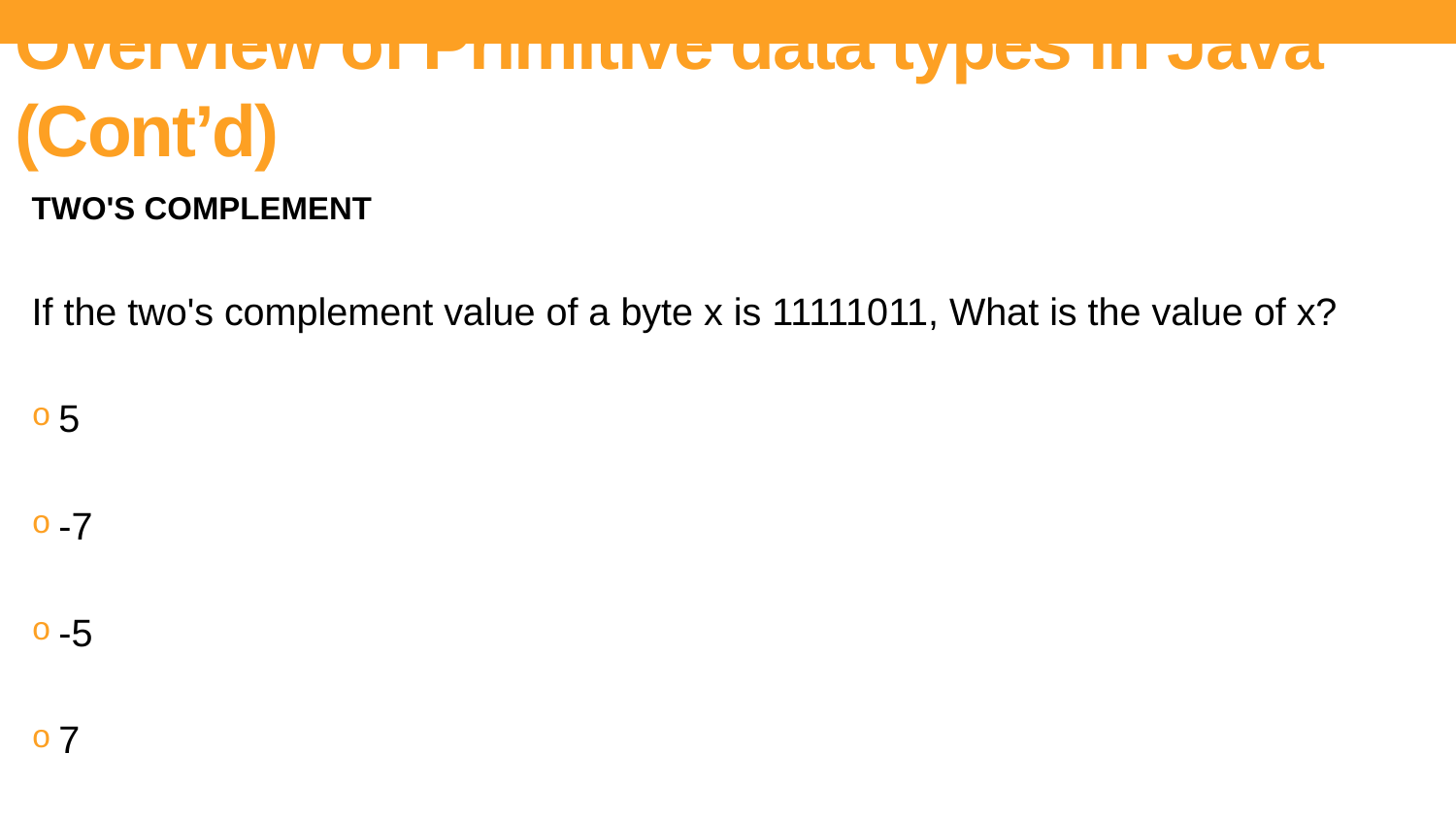

# Overview of Primitive data types in Java (Cont’d)
TWO'S COMPLEMENT

If the two's complement value of a byte x is 11111011, What is the value of x?

5

-7

-5

7